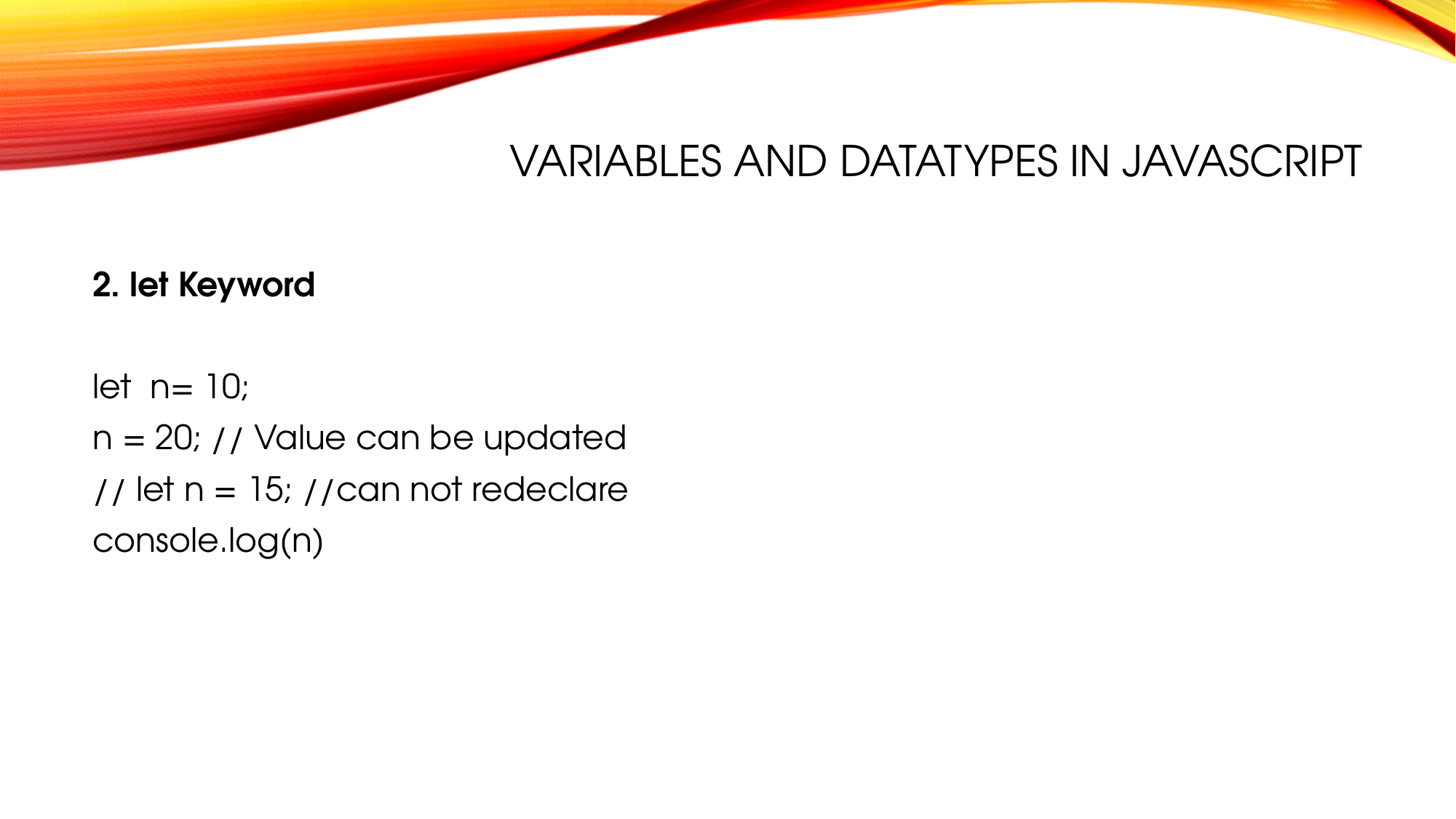

# Variables and Datatypes in JavaScript
2. let Keyword

let  n= 10;
n = 20; // Value can be updated
// let n = 15; //can not redeclare
console.log(n)